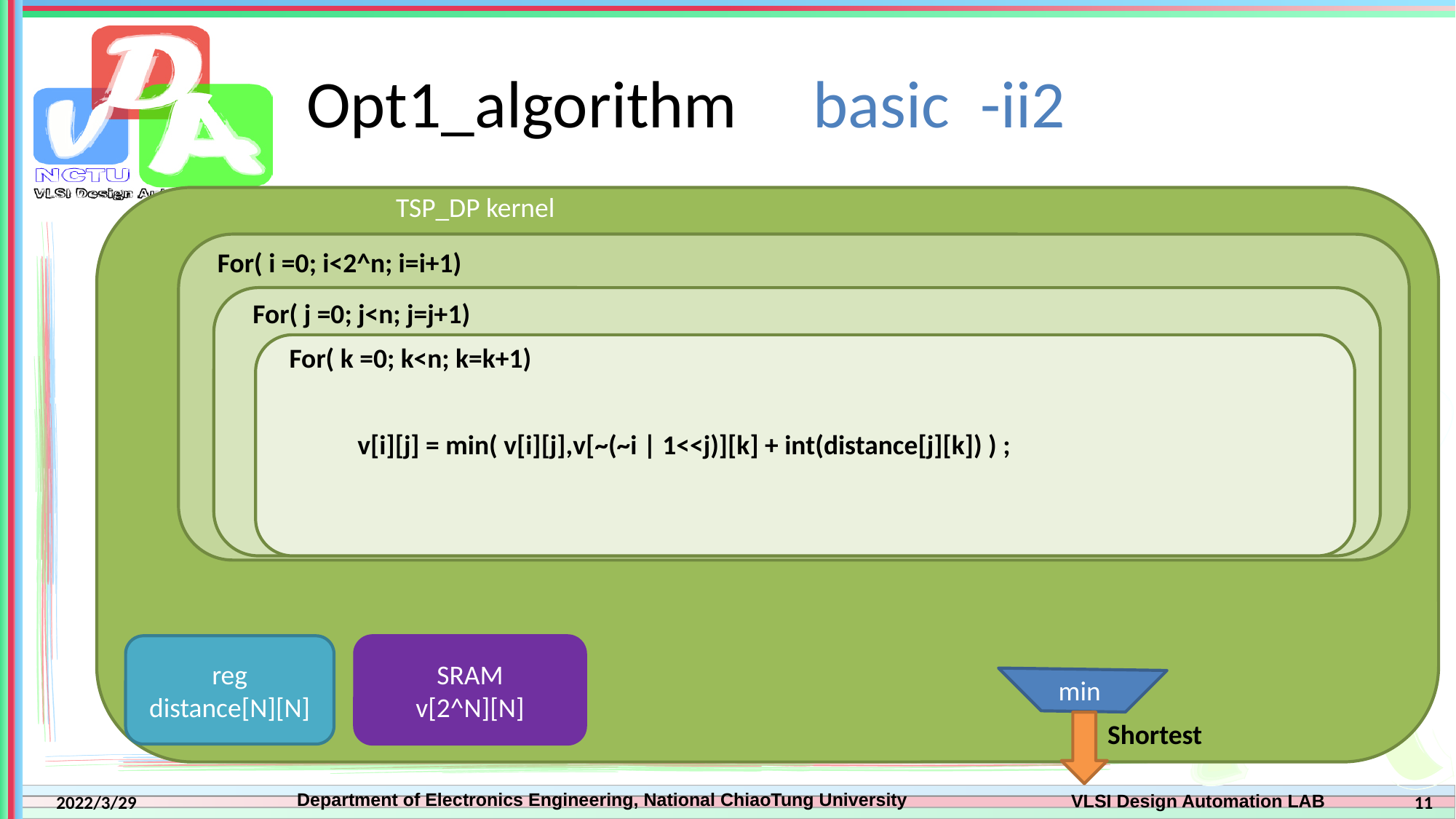

# Opt1_algorithm     basic  -ii2
TSP_DP kernel

  For( i =0; i<2^n; i=i+1)

  For( j =0; j<n; j=j+1)

  For( k =0; k<n; k=k+1)
  v[i][j] = min( v[i][j],v[~(~i | 1<<j)][k] + int(distance[j][k]) ) ;

SRAM
v[2^N][N]
reg
distance[N][N]
min
  Shortest

11
2022/3/29